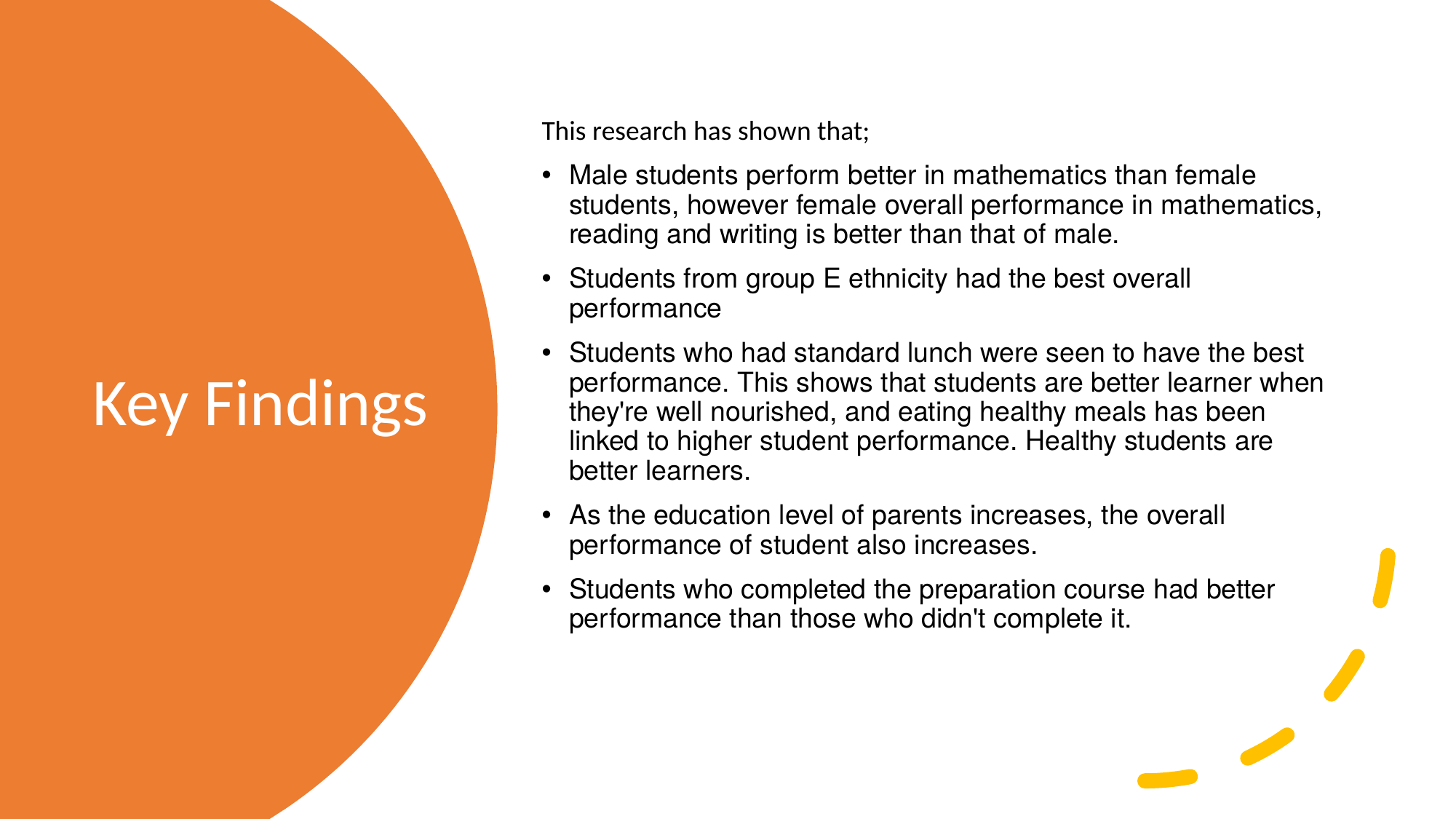

This research has shown that;
Male students perform better in mathematics than female students, however female overall performance in mathematics, reading and writing is better than that of male.
Students from group E ethnicity had the best overall performance
Students who had standard lunch were seen to have the best performance. This shows that students are better learner when they're well nourished, and eating healthy meals has been linked to higher student performance. Healthy students are better learners.
As the education level of parents increases, the overall performance of student also increases.
Students who completed the preparation course had better performance than those who didn't complete it.

# Key Findings